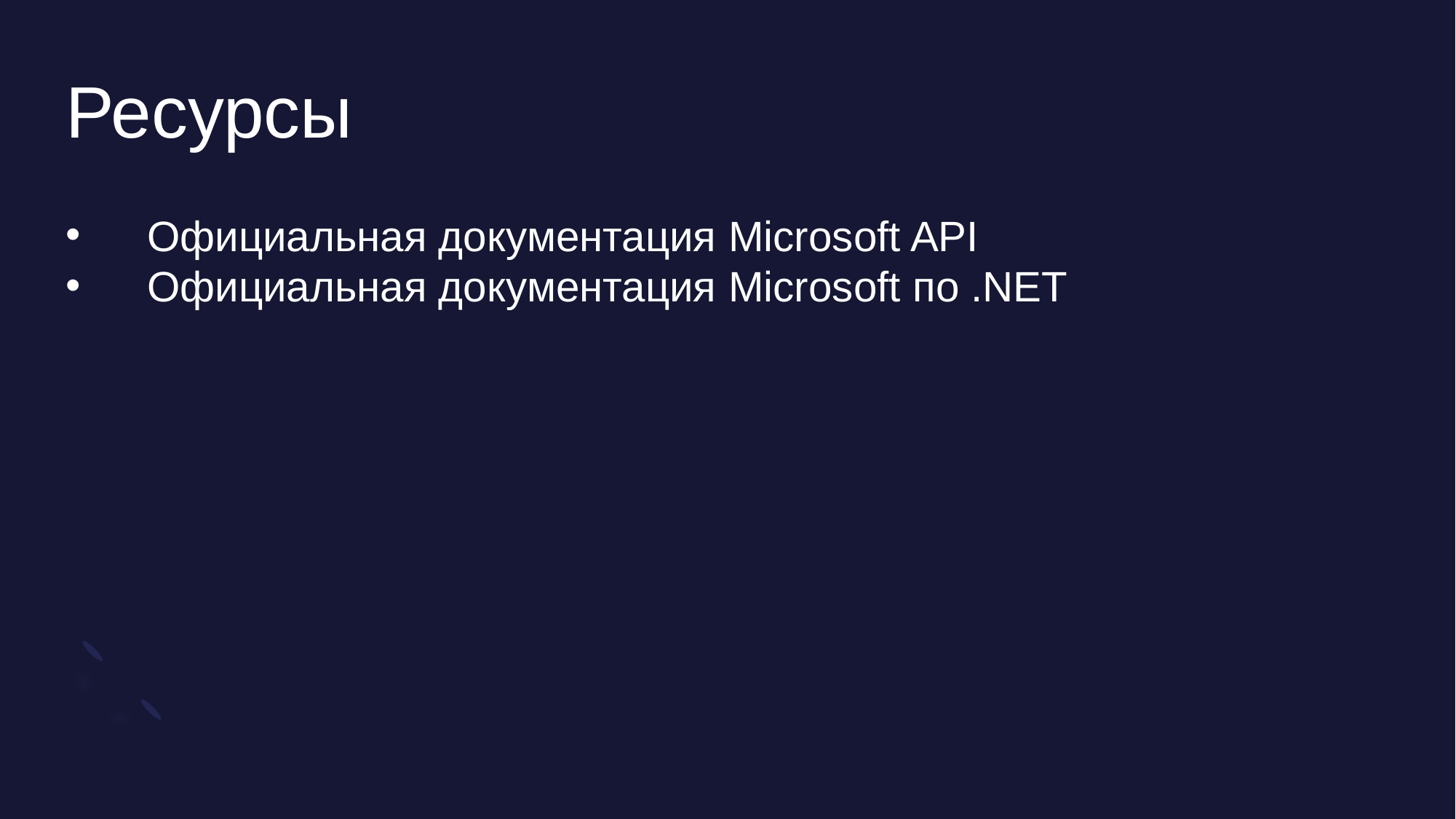

# Ресурсы
Официальная документация Microsoft API
Официальная документация Microsoft по .NET